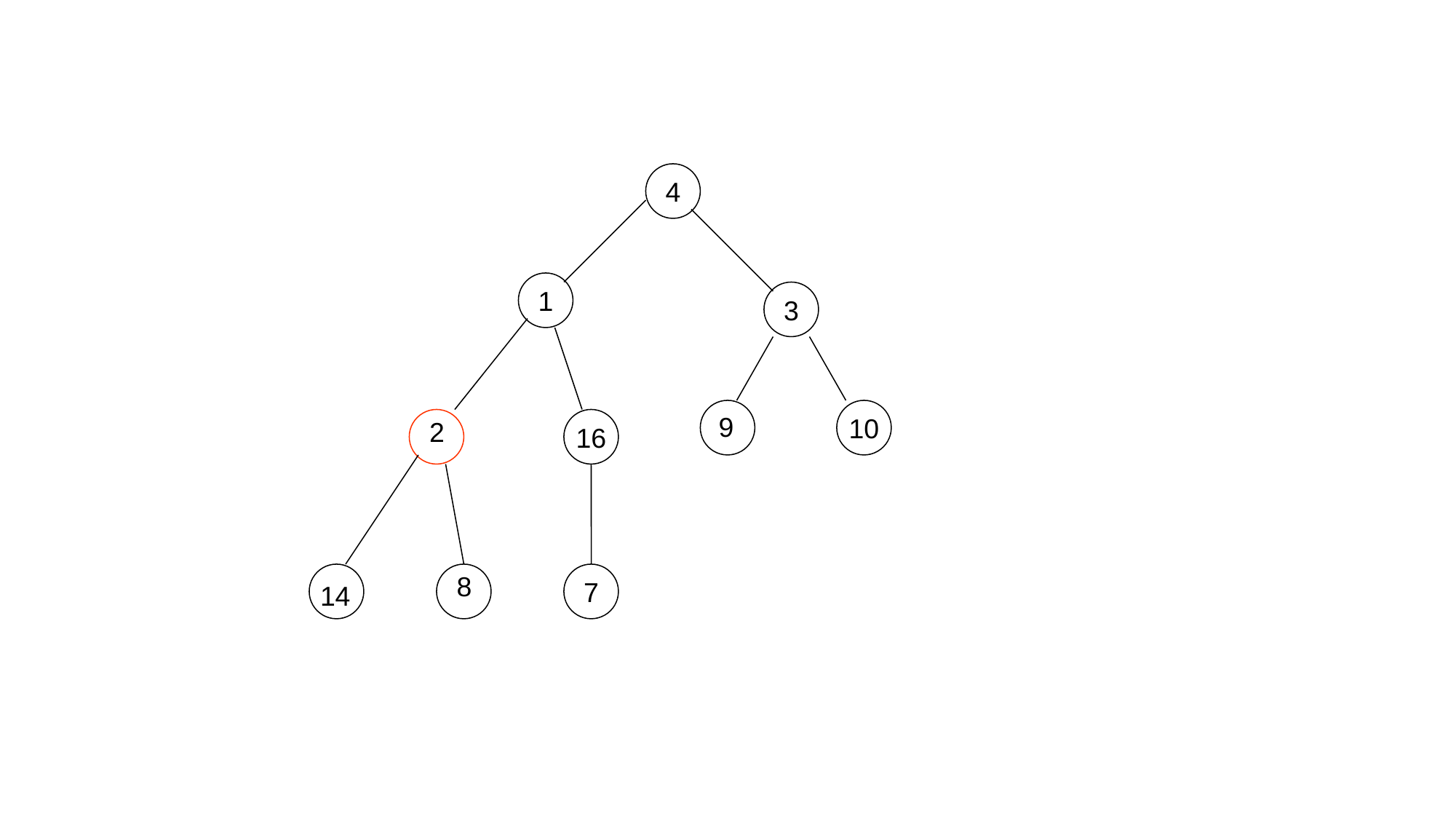

4

1
3

10
9

16
2

7
8
14